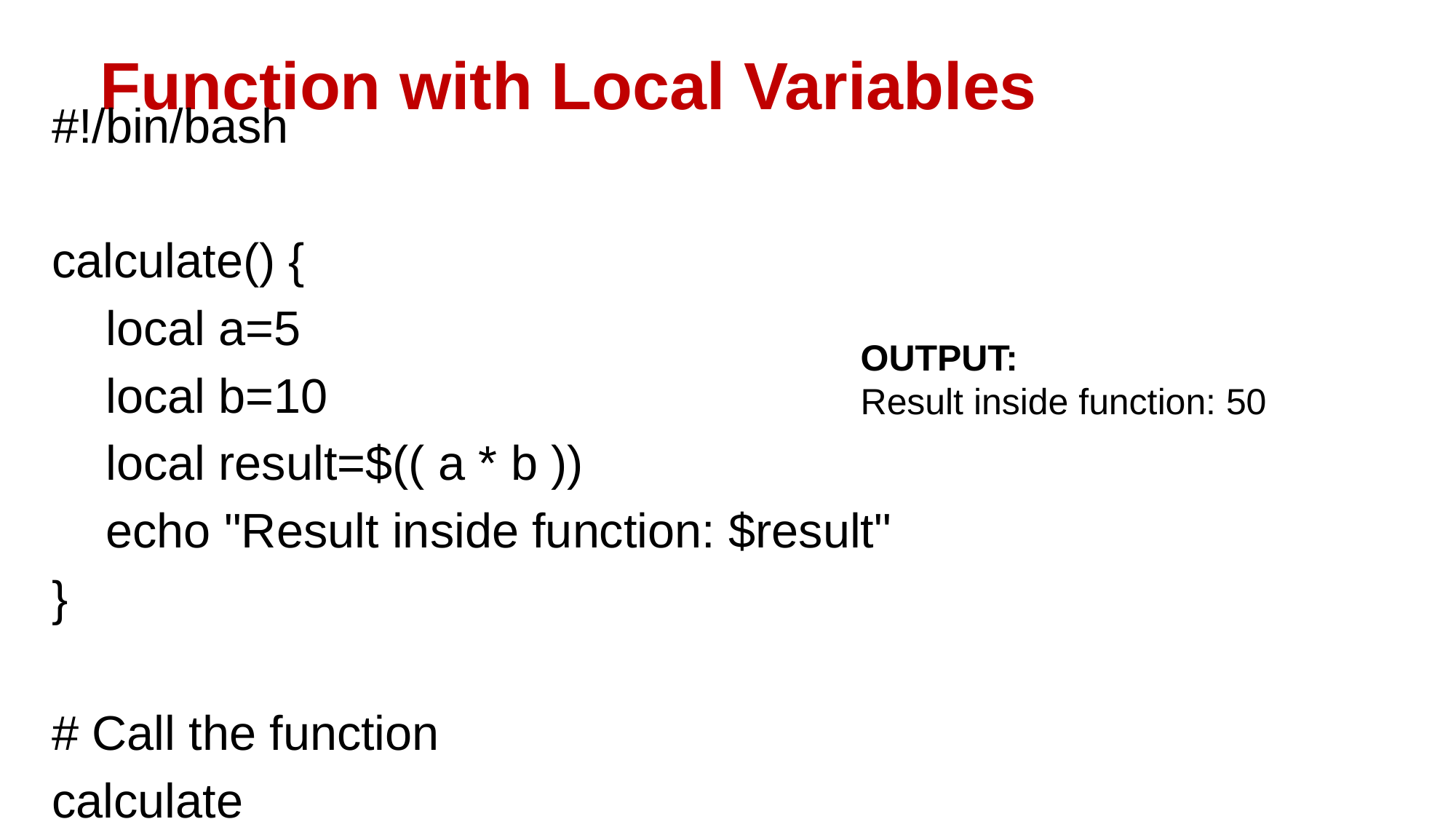

# Function with Local Variables
#!/bin/bash

calculate() {
    local a=5
    local b=10
    local result=$(( a * b ))
    echo "Result inside function: $result"
}

# Call the function
calculate
OUTPUT:
Result inside function: 50